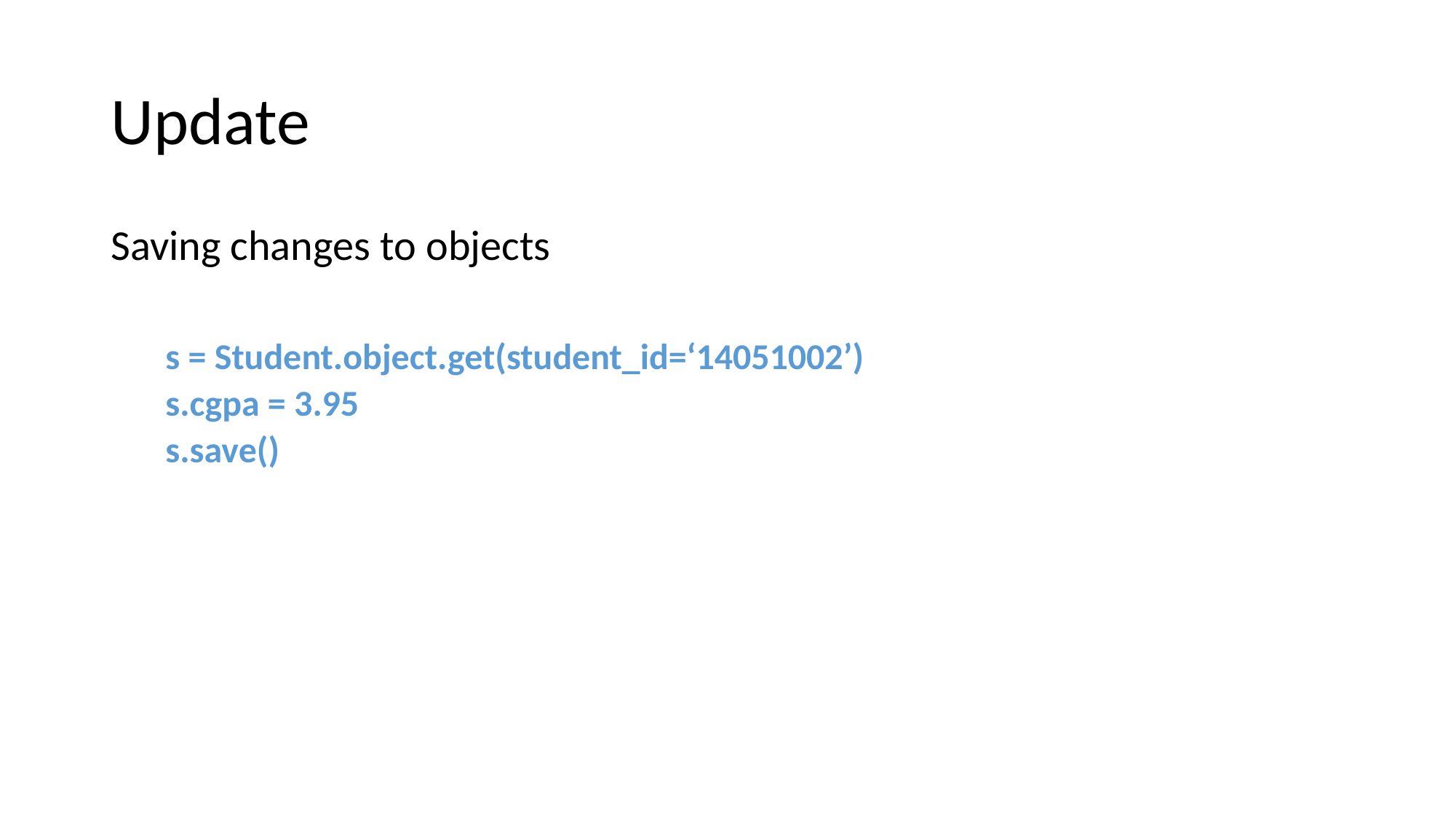

# Update
Saving changes to objects

s = Student.object.get(student_id=‘14051002’)
s.cgpa = 3.95
s.save()